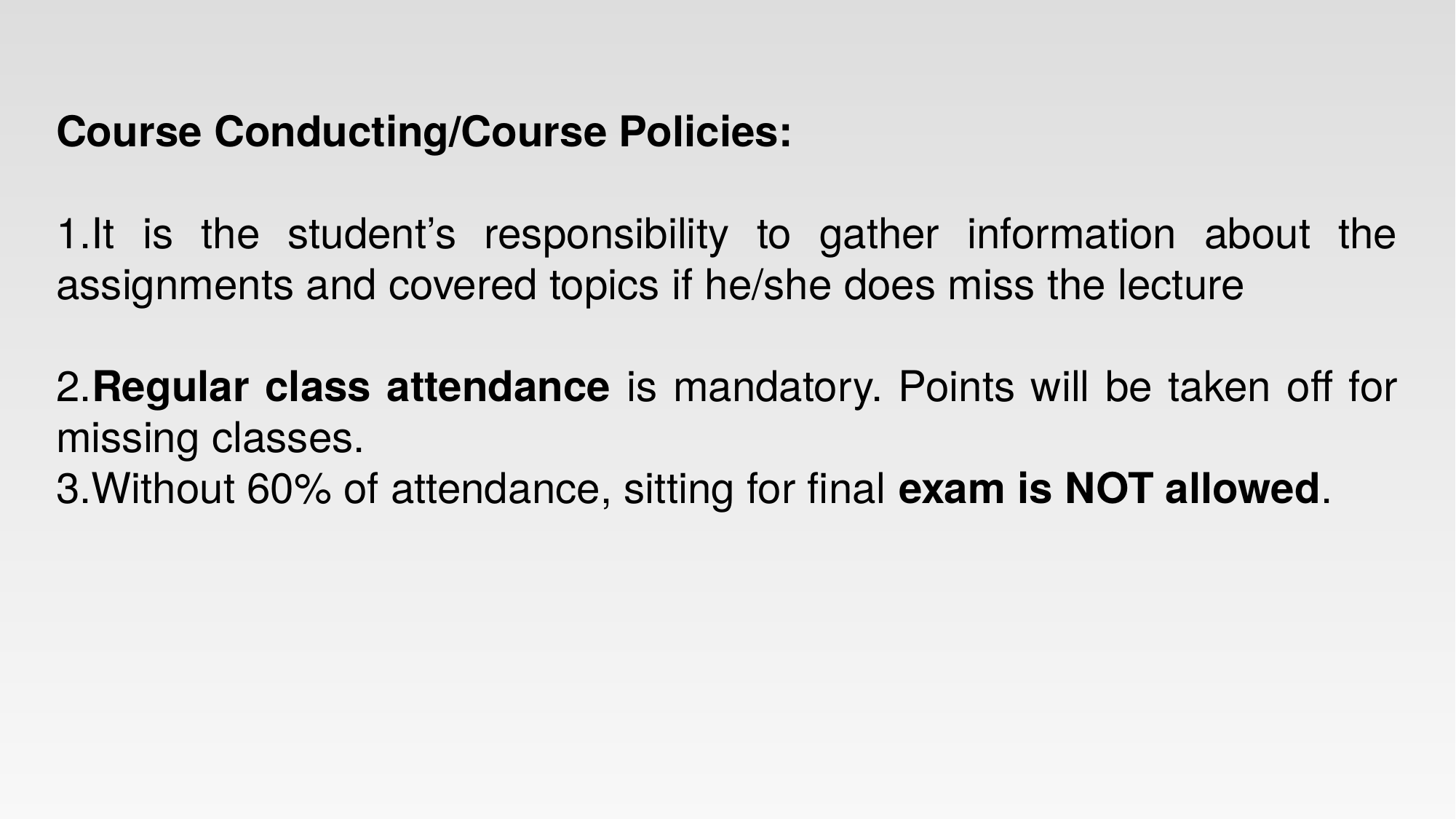

Course Conducting/Course Policies:

1.It is the student’s responsibility to gather information about the assignments and covered topics if he/she does miss the lecture

2.Regular class attendance is mandatory. Points will be taken off for missing classes.
3.Without 60% of attendance, sitting for final exam is NOT allowed.